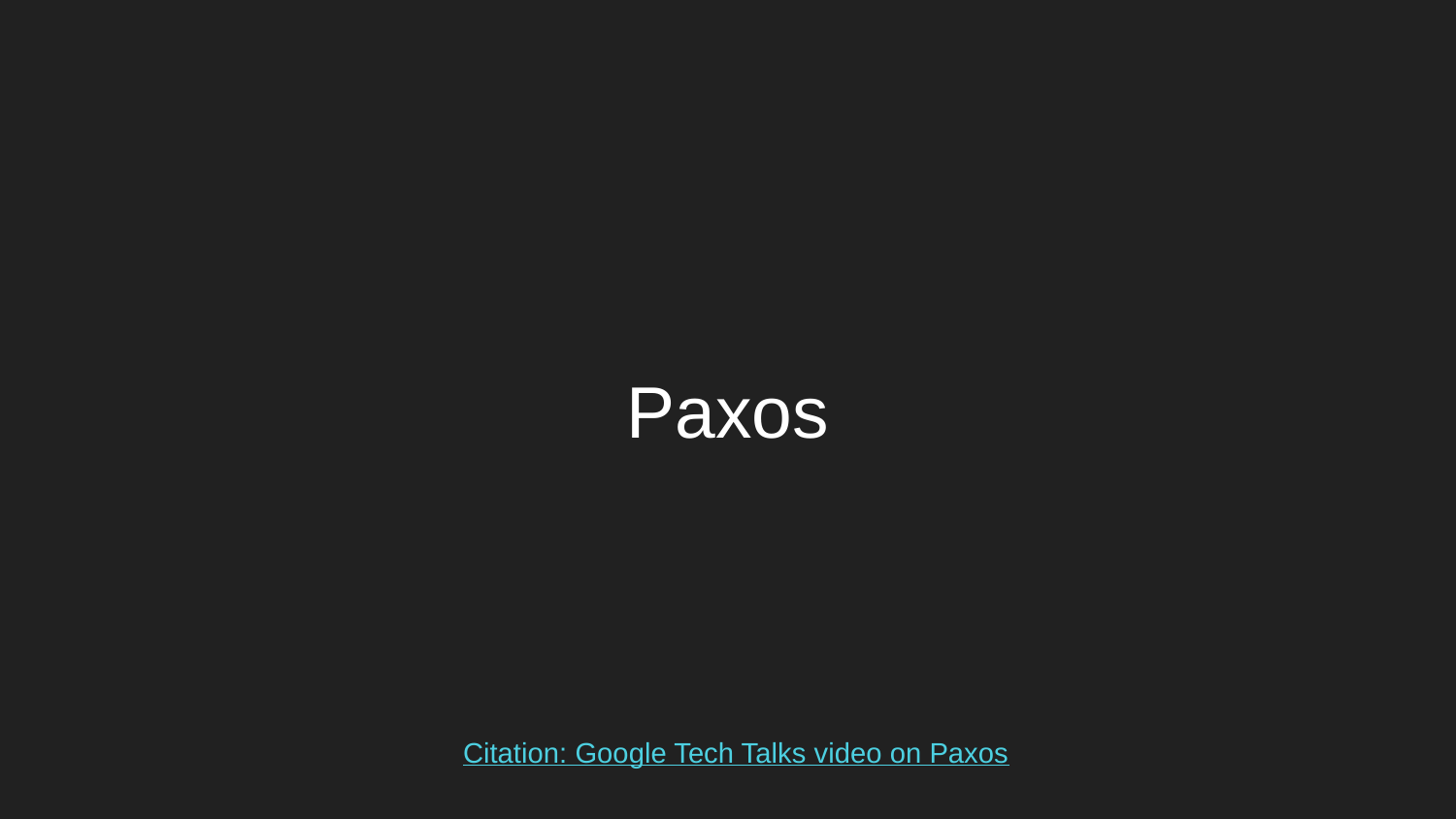

# Paxos
Citation: Google Tech Talks video on Paxos